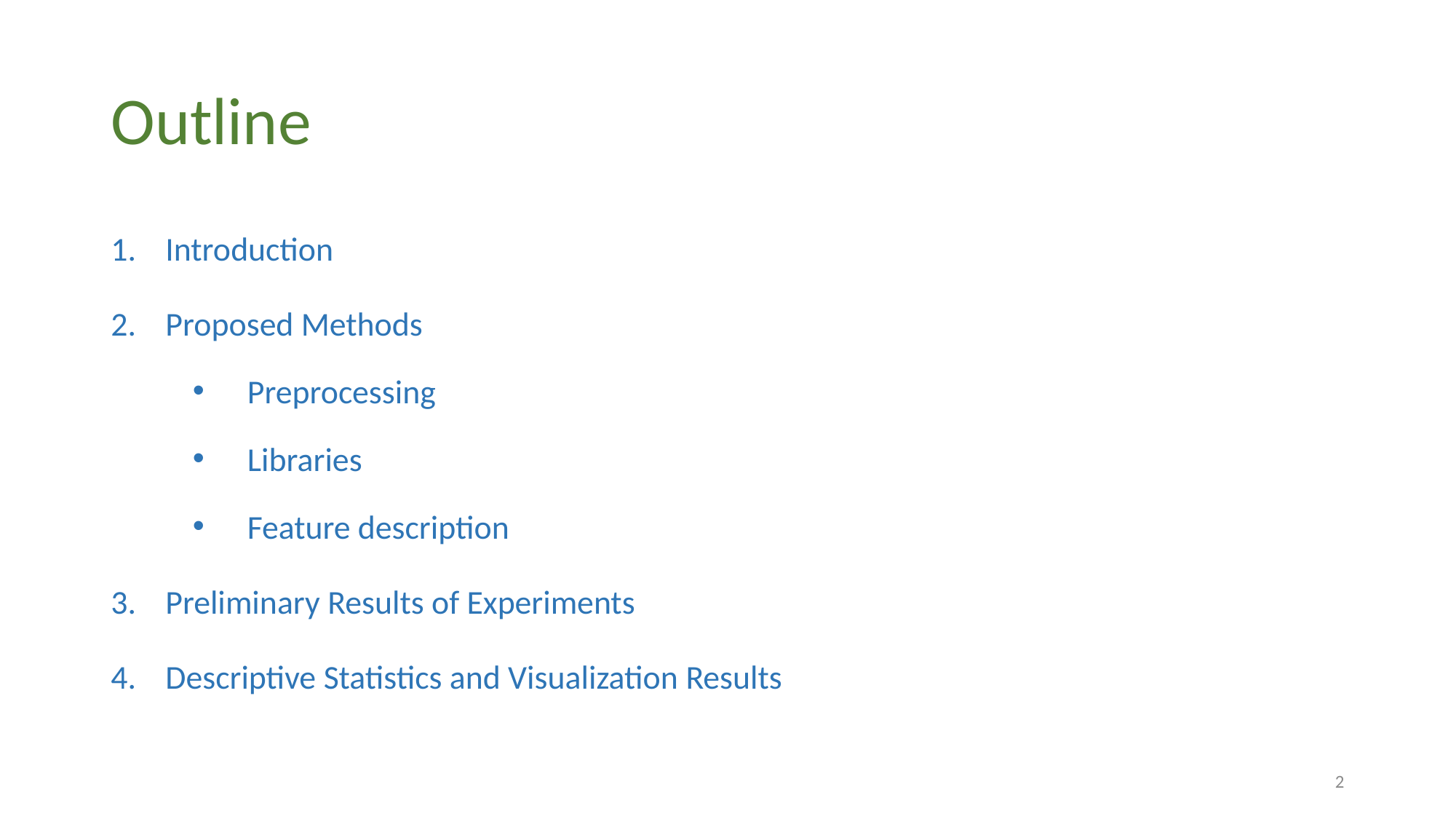

# Outline
Introduction
Proposed Methods
Preprocessing
Libraries
Feature description
Preliminary Results of Experiments
Descriptive Statistics and Visualization Results

2